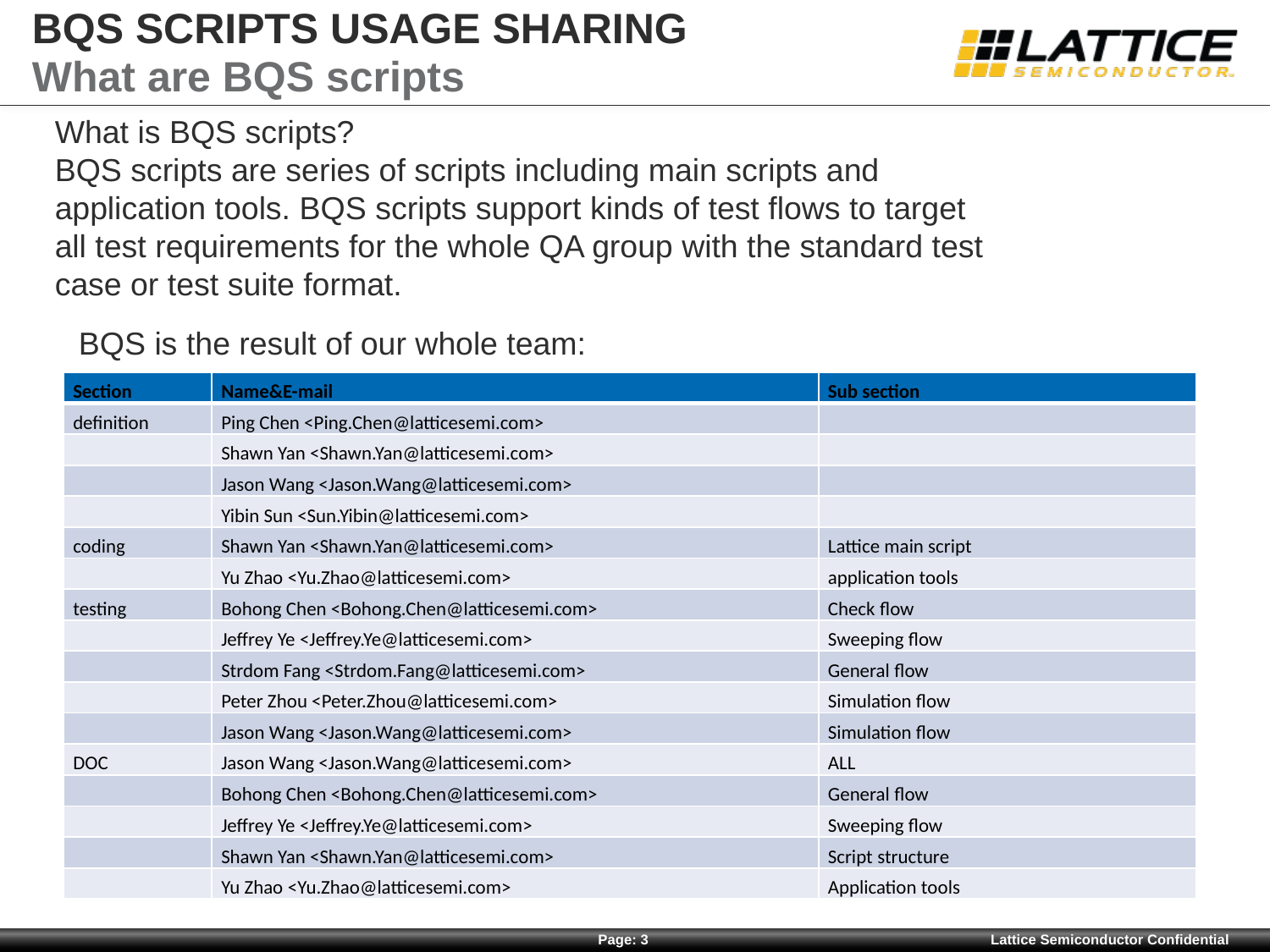

# BQS SCRIPTS USAGE SHARING
What are BQS scripts
What is BQS scripts?
BQS scripts are series of scripts including main scripts and application tools. BQS scripts support kinds of test flows to target all test requirements for the whole QA group with the standard test case or test suite format.
BQS is the result of our whole team:
| Section | Name&E-mail | Sub section |
| --- | --- | --- |
| definition | Ping Chen <Ping.Chen@latticesemi.com> |  |
|  | Shawn Yan <Shawn.Yan@latticesemi.com> |  |
|  | Jason Wang <Jason.Wang@latticesemi.com> |  |
|  | Yibin Sun <Sun.Yibin@latticesemi.com> |  |
| coding | Shawn Yan <Shawn.Yan@latticesemi.com> | Lattice main script |
|  | Yu Zhao <Yu.Zhao@latticesemi.com> | application tools |
| testing | Bohong Chen <Bohong.Chen@latticesemi.com> | Check flow |
|  | Jeffrey Ye <Jeffrey.Ye@latticesemi.com> | Sweeping flow |
|  | Strdom Fang <Strdom.Fang@latticesemi.com> | General flow |
|  | Peter Zhou <Peter.Zhou@latticesemi.com> | Simulation flow |
|  | Jason Wang <Jason.Wang@latticesemi.com> | Simulation flow |
| DOC | Jason Wang <Jason.Wang@latticesemi.com> | ALL |
|  | Bohong Chen <Bohong.Chen@latticesemi.com> | General flow |
|  | Jeffrey Ye <Jeffrey.Ye@latticesemi.com> | Sweeping flow |
|  | Shawn Yan <Shawn.Yan@latticesemi.com> | Script structure |
|  | Yu Zhao <Yu.Zhao@latticesemi.com> | Application tools |